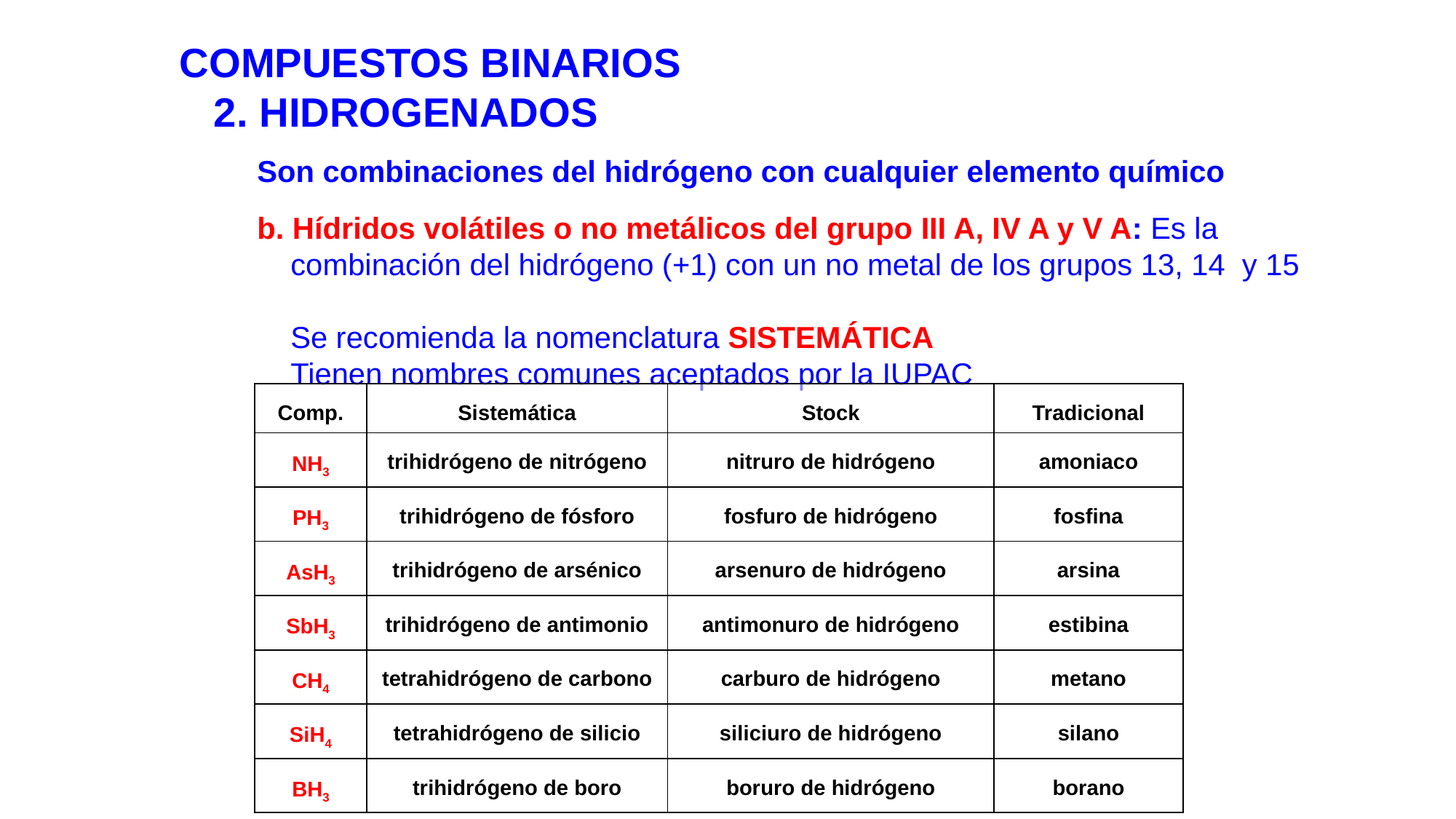

COMPUESTOS BINARIOS
   2. HIDROGENADOS
Son combinaciones del hidrógeno con cualquier elemento químico
b. Hídridos volátiles o no metálicos del grupo III A, IV A y V A: Es la
    combinación del hidrógeno (+1) con un no metal de los grupos 13, 14  y 15
    Se recomienda la nomenclatura SISTEMÁTICA
    Tienen nombres comunes aceptados por la IUPAC
| Comp. | Sistemática | Stock | Tradicional |
| --- | --- | --- | --- |
| NH3 | trihidrógeno de nitrógeno | nitruro de hidrógeno | amoniaco |
| PH3 | trihidrógeno de fósforo | fosfuro de hidrógeno | fosfina |
| AsH3 | trihidrógeno de arsénico | arsenuro de hidrógeno | arsina |
| SbH3 | trihidrógeno de antimonio | antimonuro de hidrógeno | estibina |
| CH4 | tetrahidrógeno de carbono | carburo de hidrógeno | metano |
| SiH4 | tetrahidrógeno de silicio | siliciuro de hidrógeno | silano |
| BH3 | trihidrógeno de boro | boruro de hidrógeno | borano |